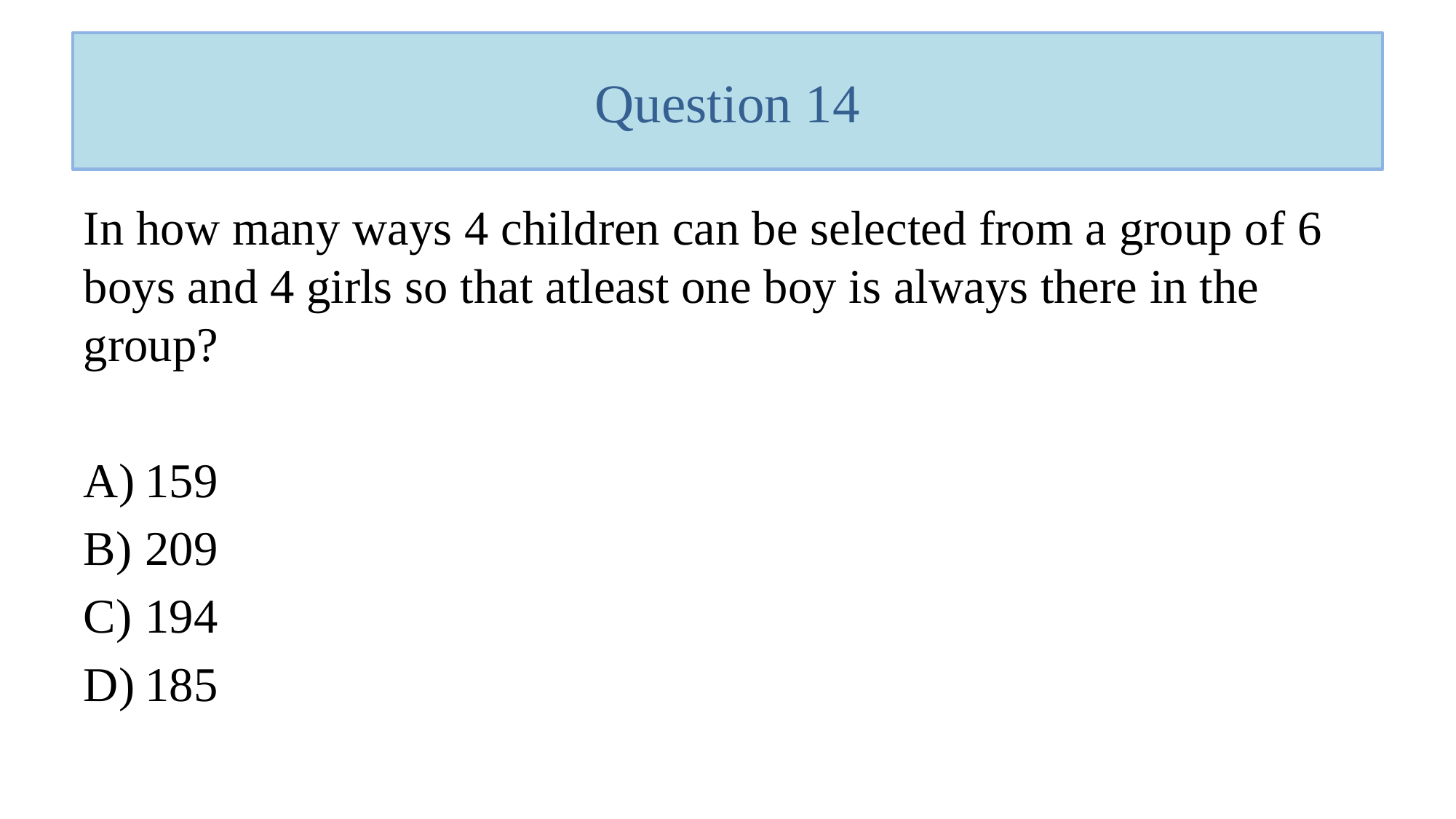

# Question 14
In how many ways 4 children can be selected from a group of 6 boys and 4 girls so that atleast one boy is always there in the group?

159
209
194
185